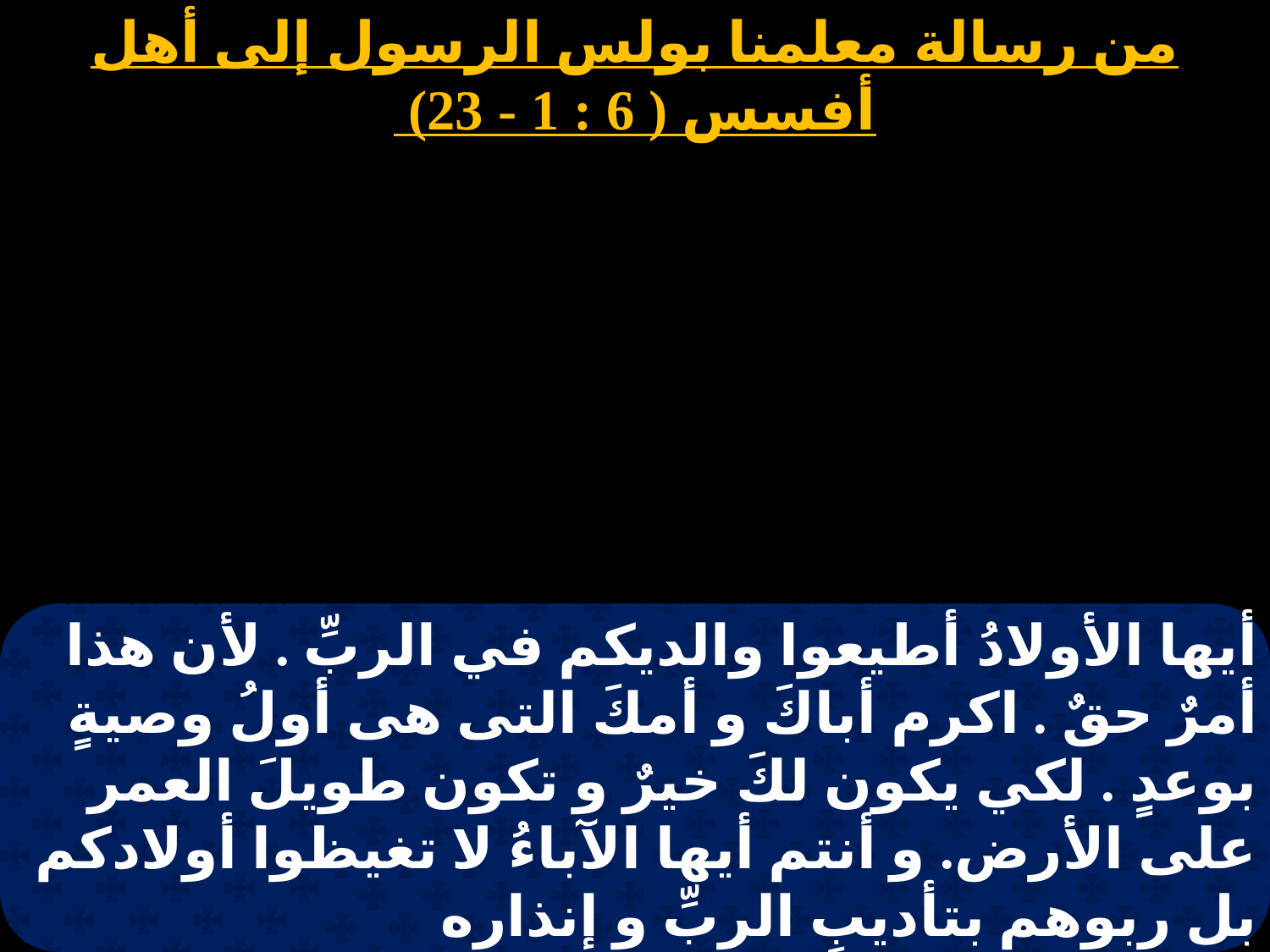

من رسالة معلمنا بولس الرسول إلى أهل أفسس ( 6 : 1 - 23)
# 2 مسرى
أيها الأولادُ أطيعوا والديكم في الربِّ . لأن هذا أمرٌ حقٌ . اكرم أباكَ و أمكَ التى هى أولُ وصيةٍ بوعدٍ . لكي يكون لكَ خيرٌ و تكون طويلَ العمر على الأرض. و أنتم أيها الآباءُ لا تغيظوا أولادكم بل ربوهم بتأديبِ الربِّ و إنذاره